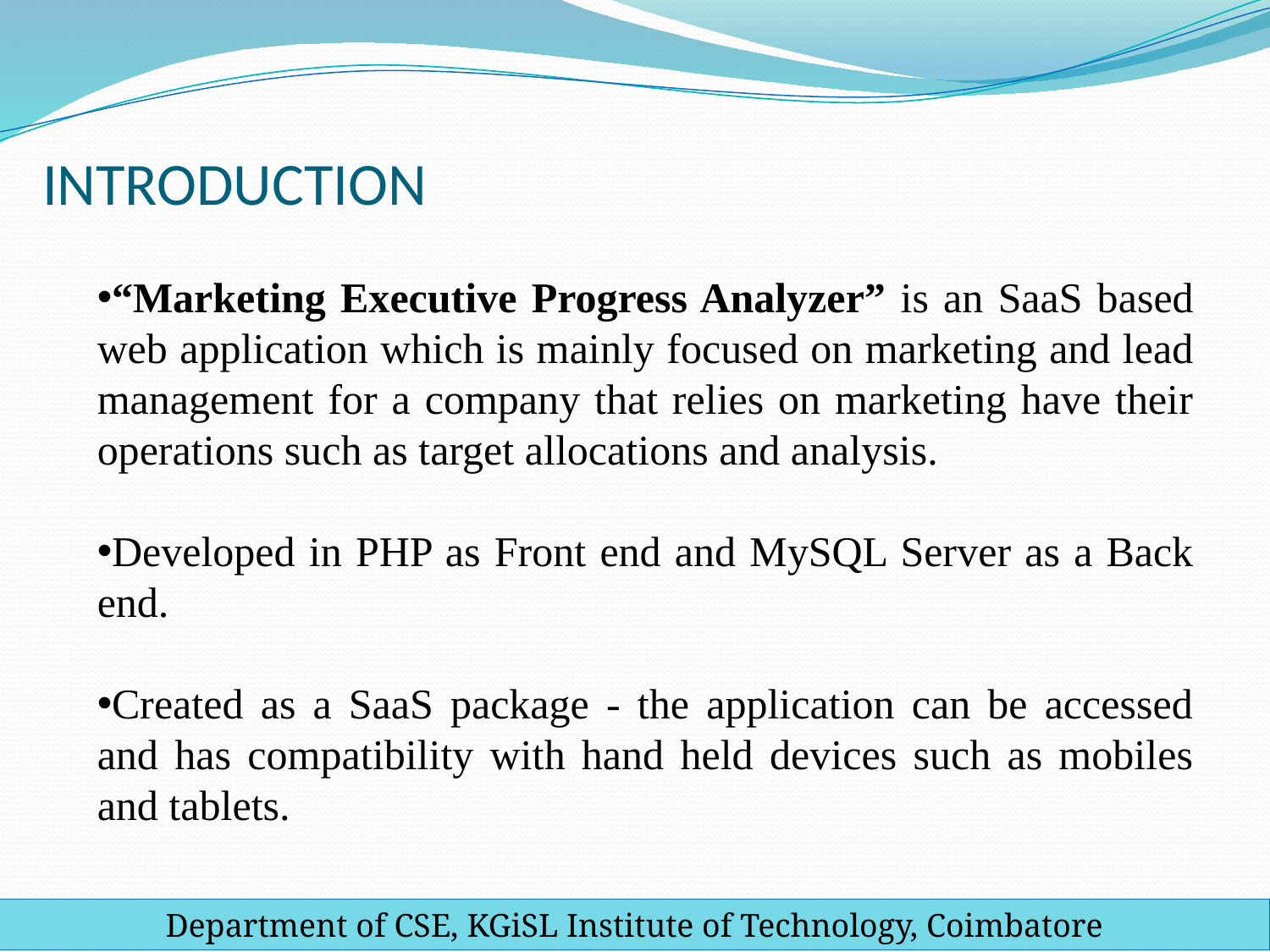

# INTRODUCTION
“Marketing Executive Progress Analyzer” is an SaaS based web application which is mainly focused on marketing and lead management for a company that relies on marketing have their operations such as target allocations and analysis.

Developed in PHP as Front end and MySQL Server as a Back end.

Created as a SaaS package - the application can be accessed and has compatibility with hand held devices such as mobiles and tablets.

Department of CSE, KGiSL Institute of Technology, Coimbatore